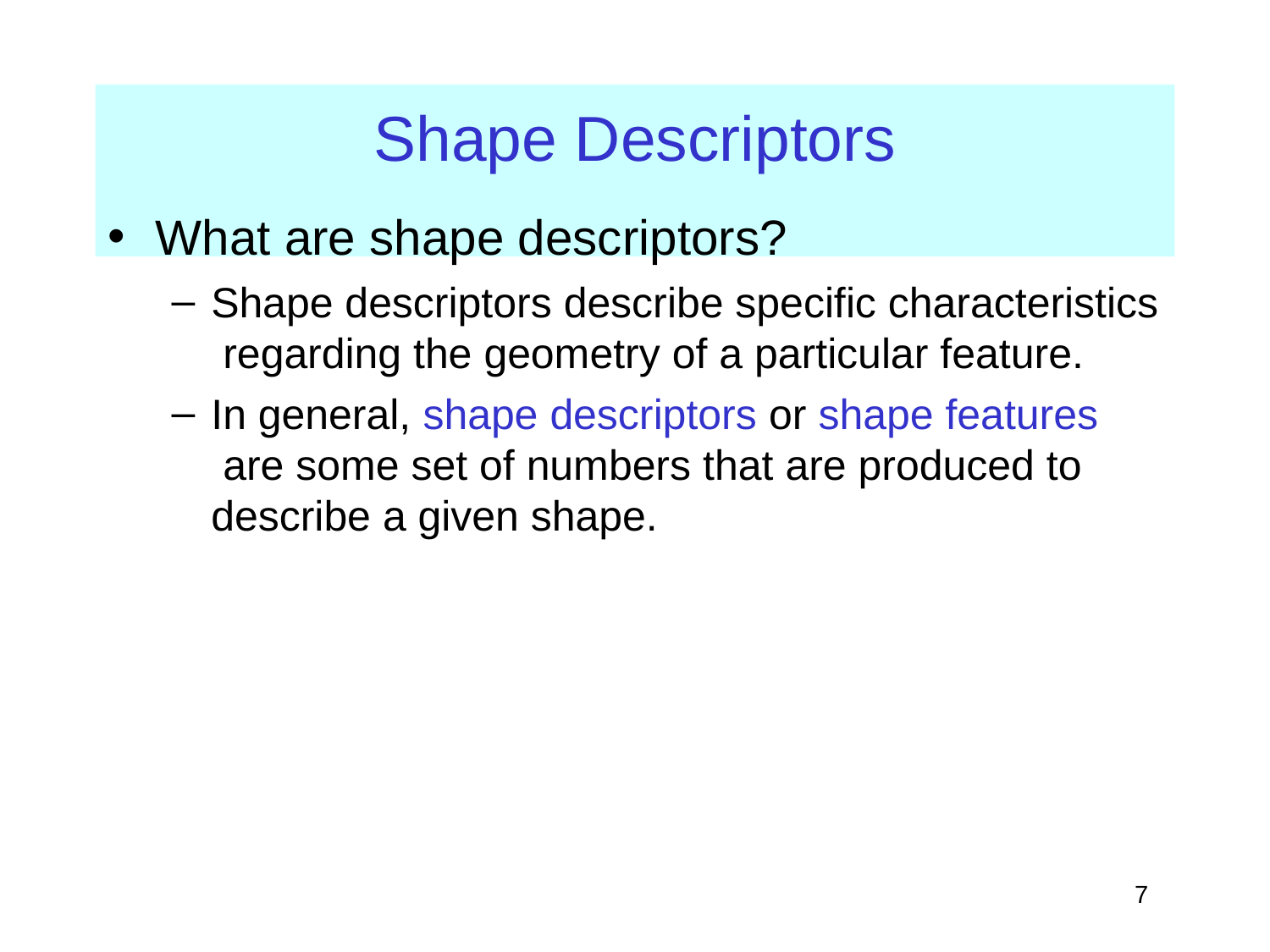

# Shape Descriptors
What are shape descriptors?
Shape descriptors describe specific characteristics  regarding the geometry of a particular feature.
In general, shape descriptors or shape features  are some set of numbers that are produced to  describe a given shape.
7